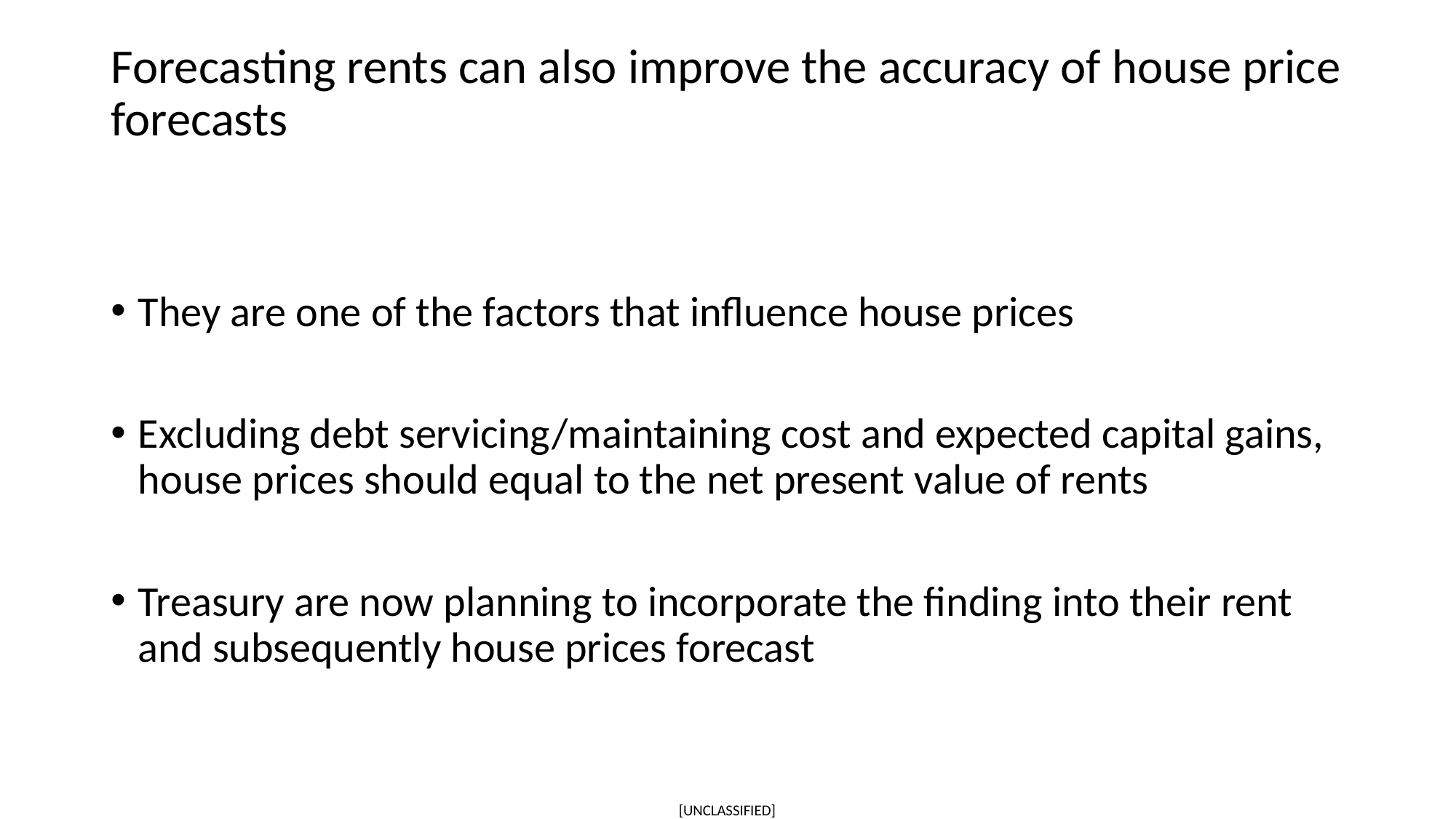

# Forecasting rents can also improve the accuracy of house price forecasts

They are one of the factors that influence house prices

Excluding debt servicing/maintaining cost and expected capital gains, house prices should equal to the net present value of rents

Treasury are now planning to incorporate the finding into their rent and subsequently house prices forecast